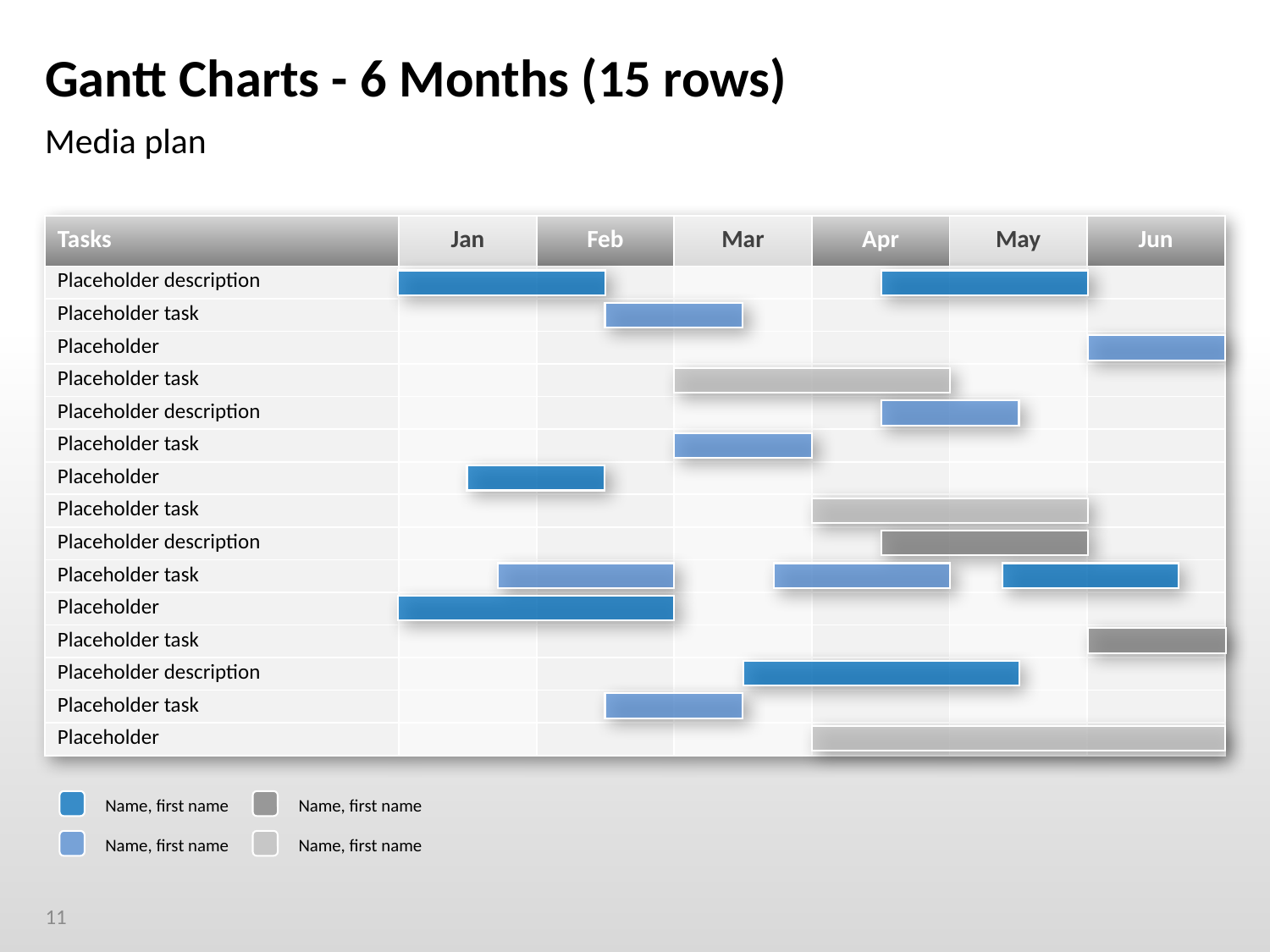

# Gantt Charts - 6 Months (15 rows)
Media plan
| Tasks | Jan | Feb | Mar | Apr | May | Jun |
| --- | --- | --- | --- | --- | --- | --- |
| Placeholder description |  |  |  |  |  |  |
| Placeholder task |  |  |  |  |  |  |
| Placeholder |  |  |  |  |  |  |
| Placeholder task |  |  |  |  |  |  |
| Placeholder description |  |  |  |  |  |  |
| Placeholder task |  |  |  |  |  |  |
| Placeholder |  |  |  |  |  |  |
| Placeholder task |  |  |  |  |  |  |
| Placeholder description |  |  |  |  |  |  |
| Placeholder task |  |  |  |  |  |  |
| Placeholder |  |  |  |  |  |  |
| Placeholder task |  |  |  |  |  |  |
| Placeholder description |  |  |  |  |  |  |
| Placeholder task |  |  |  |  |  |  |
| Placeholder |  |  |  |  |  |  |

 Name, first name
 Name, first name

 Name, first name
 Name, first name